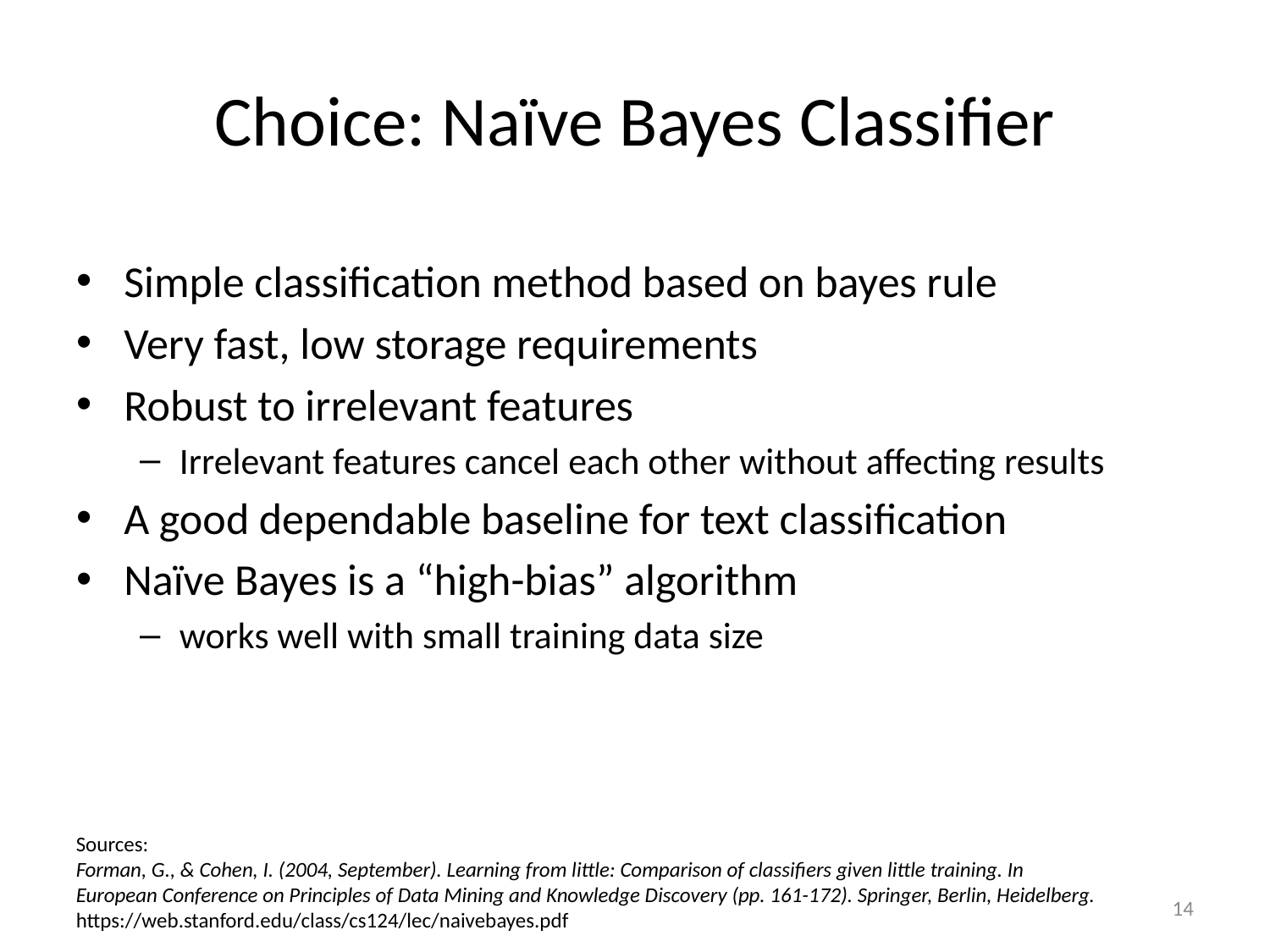

# Choice: Naïve Bayes Classifier
Simple classification method based on bayes rule
Very fast, low storage requirements
Robust to irrelevant features
Irrelevant features cancel each other without affecting results
A good dependable baseline for text classification
Naïve Bayes is a “high-bias” algorithm
works well with small training data size
Sources:
Forman, G., & Cohen, I. (2004, September). Learning from little: Comparison of classifiers given little training. In European Conference on Principles of Data Mining and Knowledge Discovery (pp. 161-172). Springer, Berlin, Heidelberg.
https://web.stanford.edu/class/cs124/lec/naivebayes.pdf
14